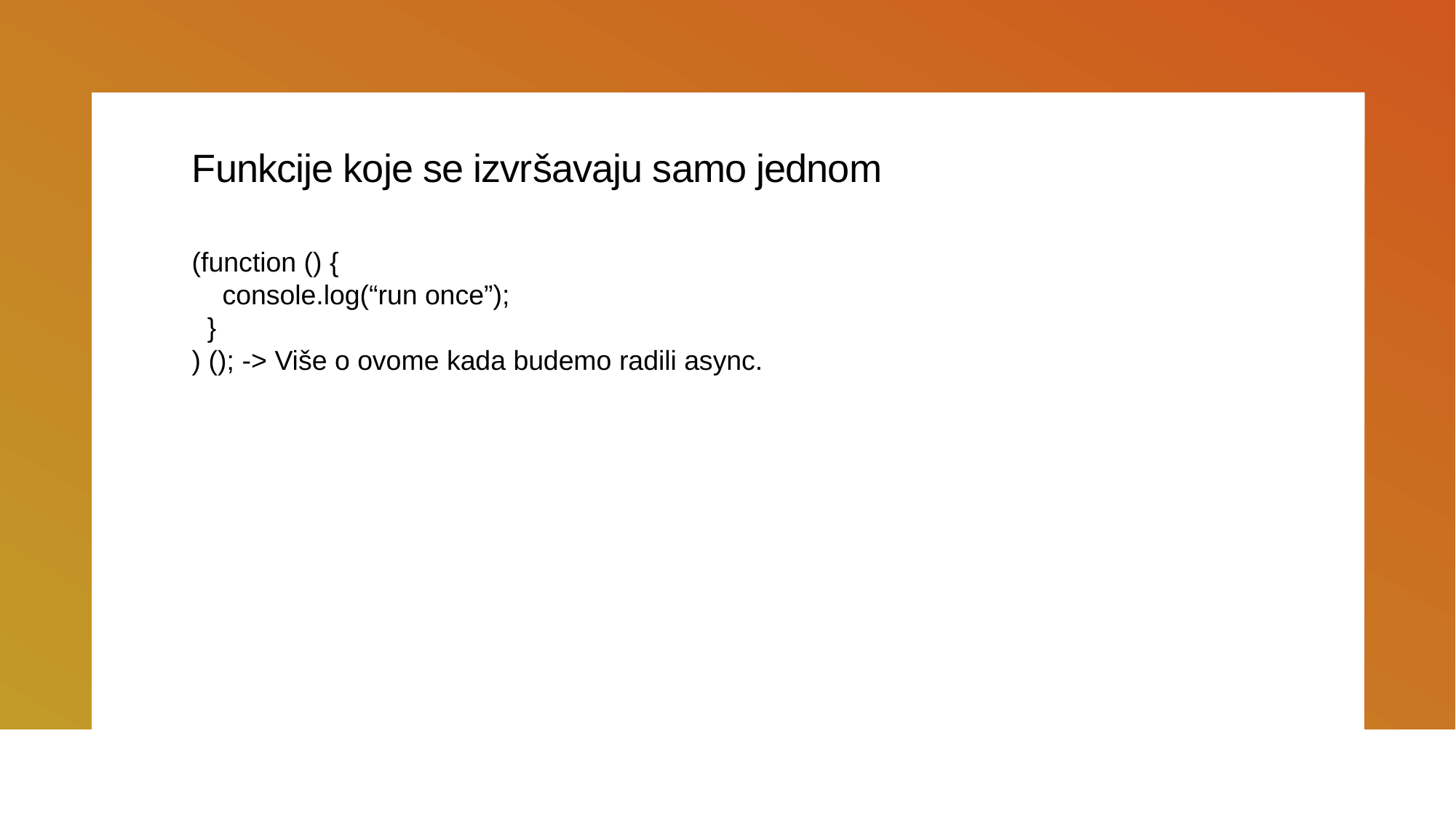

# Funkcije koje se izvršavaju samo jednom
(function () {
    console.log(“run once”);
  }
) (); -> Više o ovome kada budemo radili async.